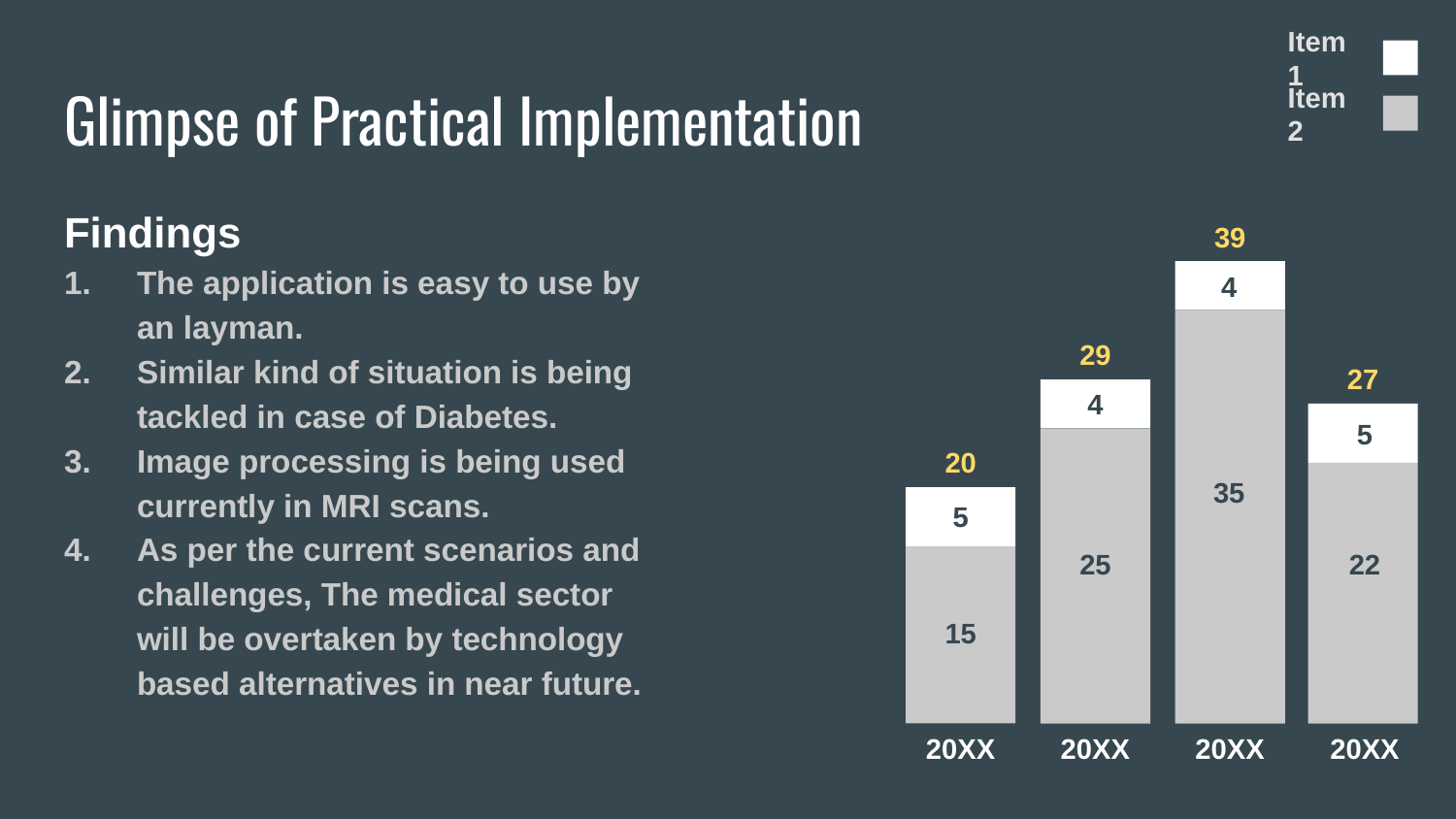

Item 1

Glimpse of Practical Implementation
Item 2

Findings
The application is easy to use by an layman.
Similar kind of situation is being tackled in case of Diabetes.
Image processing is being used currently in MRI scans.
As per the current scenarios and challenges, The medical sector will be overtaken by technology based alternatives in near future.
39
4

29
27
4

5

20

35

5
22
25

15
20XX
20XX
20XX
20XX